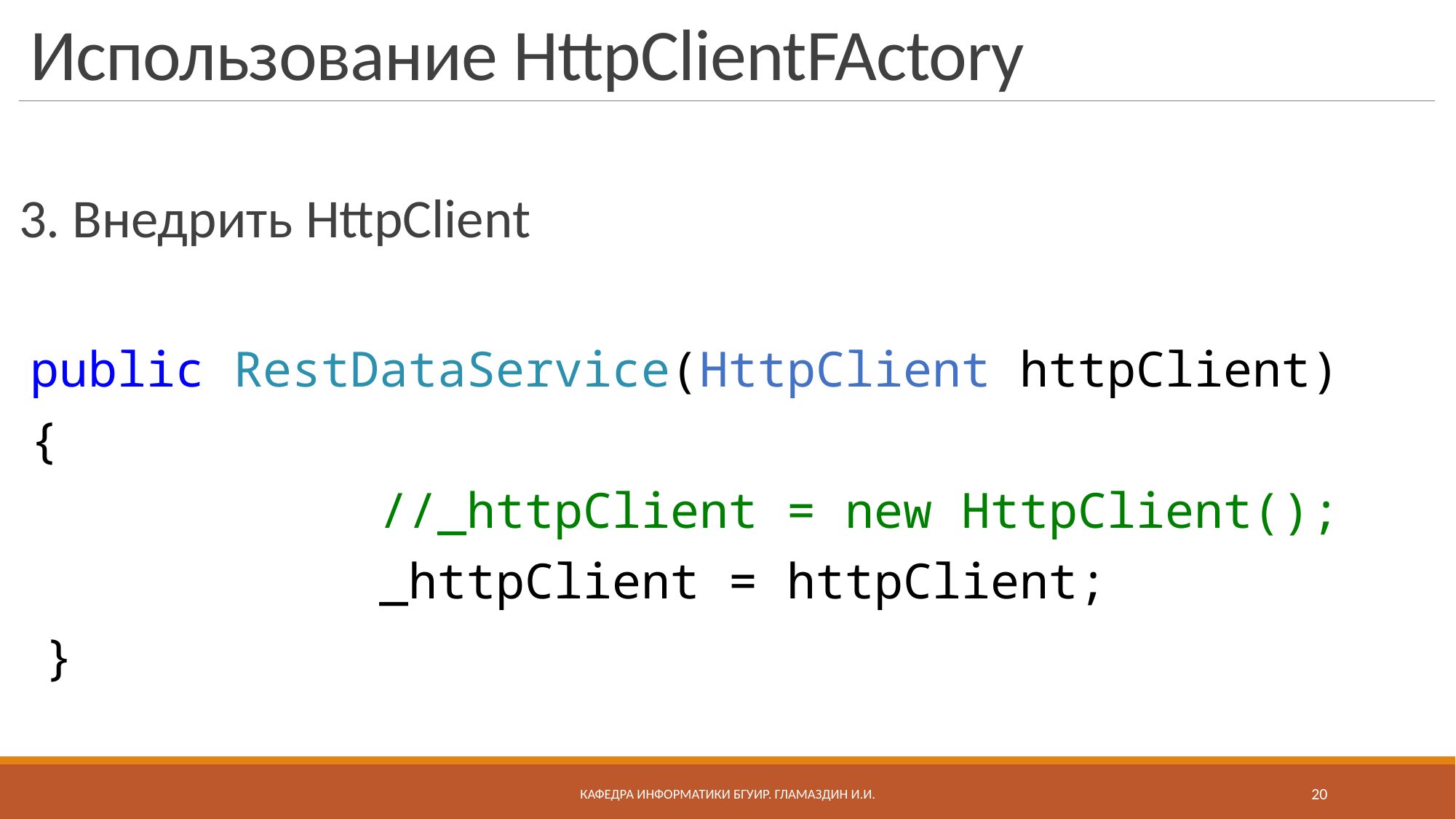

# Использование HttpClientFActory
3. Внедрить HttpClient

public RestDataService(HttpClient httpClient)
{
            //_httpClient = new HttpClient();
            _httpClient = httpClient;
 }
Кафедра информатики бгуир. Гламаздин И.и.
20